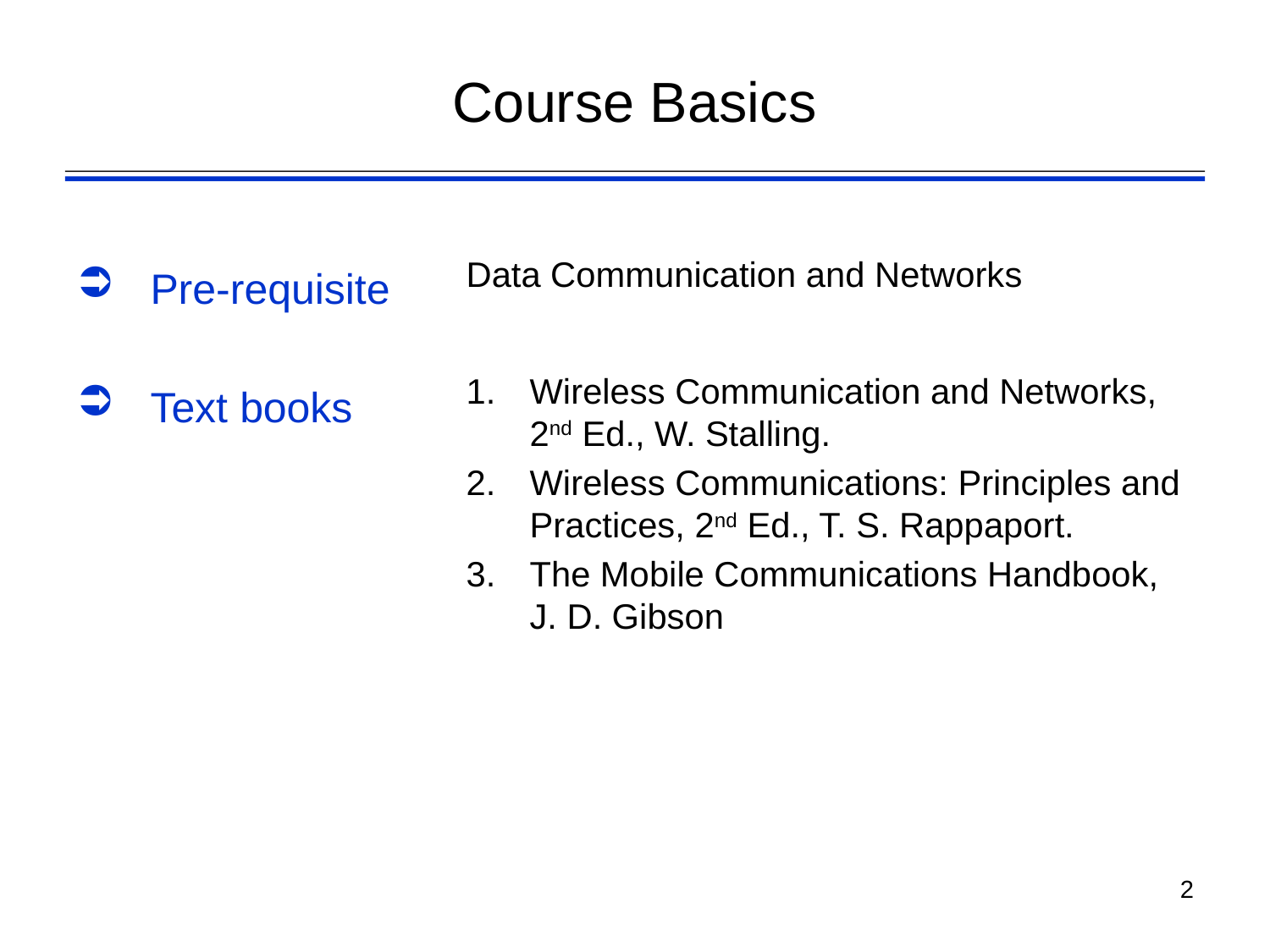

# Course Basics

Pre-requisite

Text books

Data Communication and Networks

Wireless Communication and Networks, 2nd Ed., W. Stalling.
Wireless Communications: Principles and Practices, 2nd Ed., T. S. Rappaport.
The Mobile Communications Handbook, J. D. Gibson

2